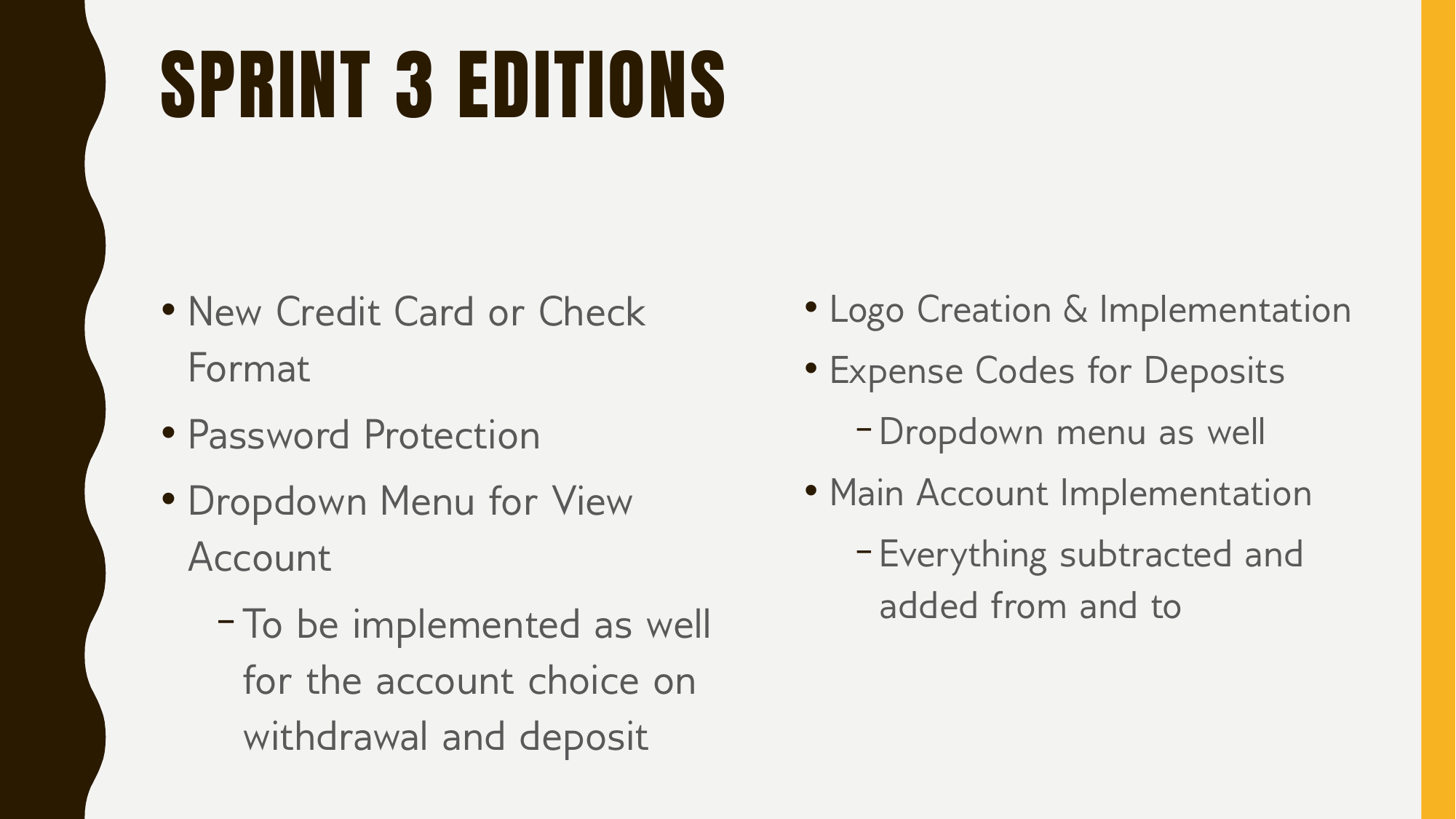

# Sprint 3 editions
New Credit Card or Check Format
Password Protection
Dropdown Menu for View Account
To be implemented as well for the account choice on withdrawal and deposit

Logo Creation & Implementation
Expense Codes for Deposits
Dropdown menu as well
Main Account Implementation
Everything subtracted and added from and to